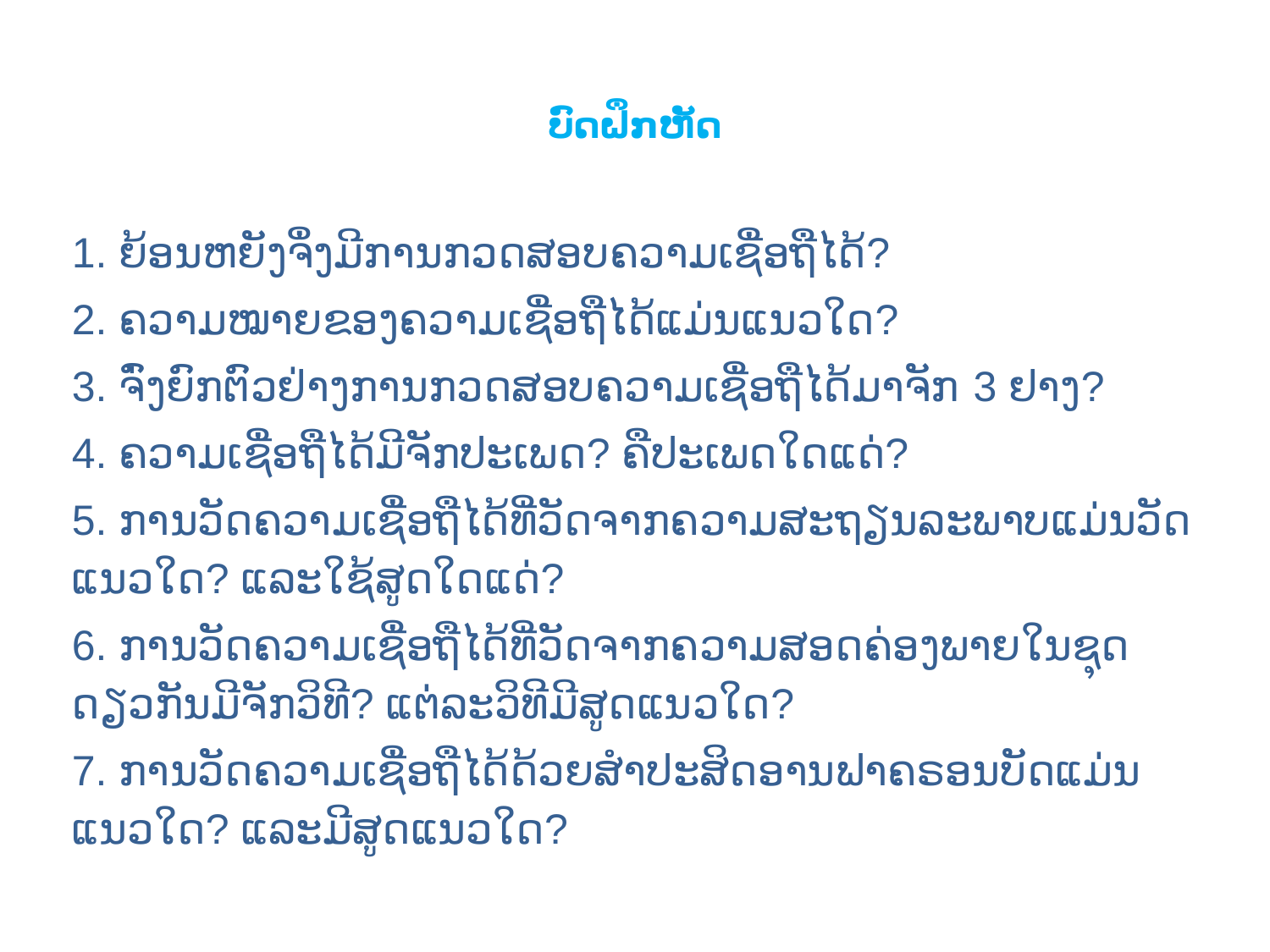

# ບົດຝຶກຫັດ
1. ຍ້ອນຫຍັງຈຶ່ງມີການກວດສອບຄວາມເຊື່ອຖືໄດ້?
2. ຄວາມໝາຍຂອງຄວາມເຊື່ອຖືໄດ້ແມ່ນແນວໃດ?
3. ຈົ່ງຍົກຕົວຢ່າງການກວດສອບຄວາມເຊື່ອຖືໄດ້ມາຈັກ 3 ຢາງ?
4. ຄວາມເຊື່ອຖືໄດ້ມີຈັກປະເພດ? ຄືປະເພດໃດແດ່?
5. ການວັດຄວາມເຊື່ອຖືໄດ້ທີ່ວັດຈາກຄວາມສະຖຽນລະພາບແມ່ນວັດແນວໃດ? ແລະໃຊ້ສູດໃດແດ່?
6. ການວັດຄວາມເຊື່ອຖືໄດ້ທີ່ວັດຈາກຄວາມສອດຄ່ອງພາຍໃນຊຸດດຽວກັນມີຈັກວິທີ? ແຕ່ລະວິທີມີສູດແນວໃດ?
7. ການວັດຄວາມເຊື່ອຖືໄດ້ດ້ວຍສໍາປະສິດອານຟາຄຣອນບັດແມ່ນແນວໃດ? ແລະມີສູດແນວໃດ?